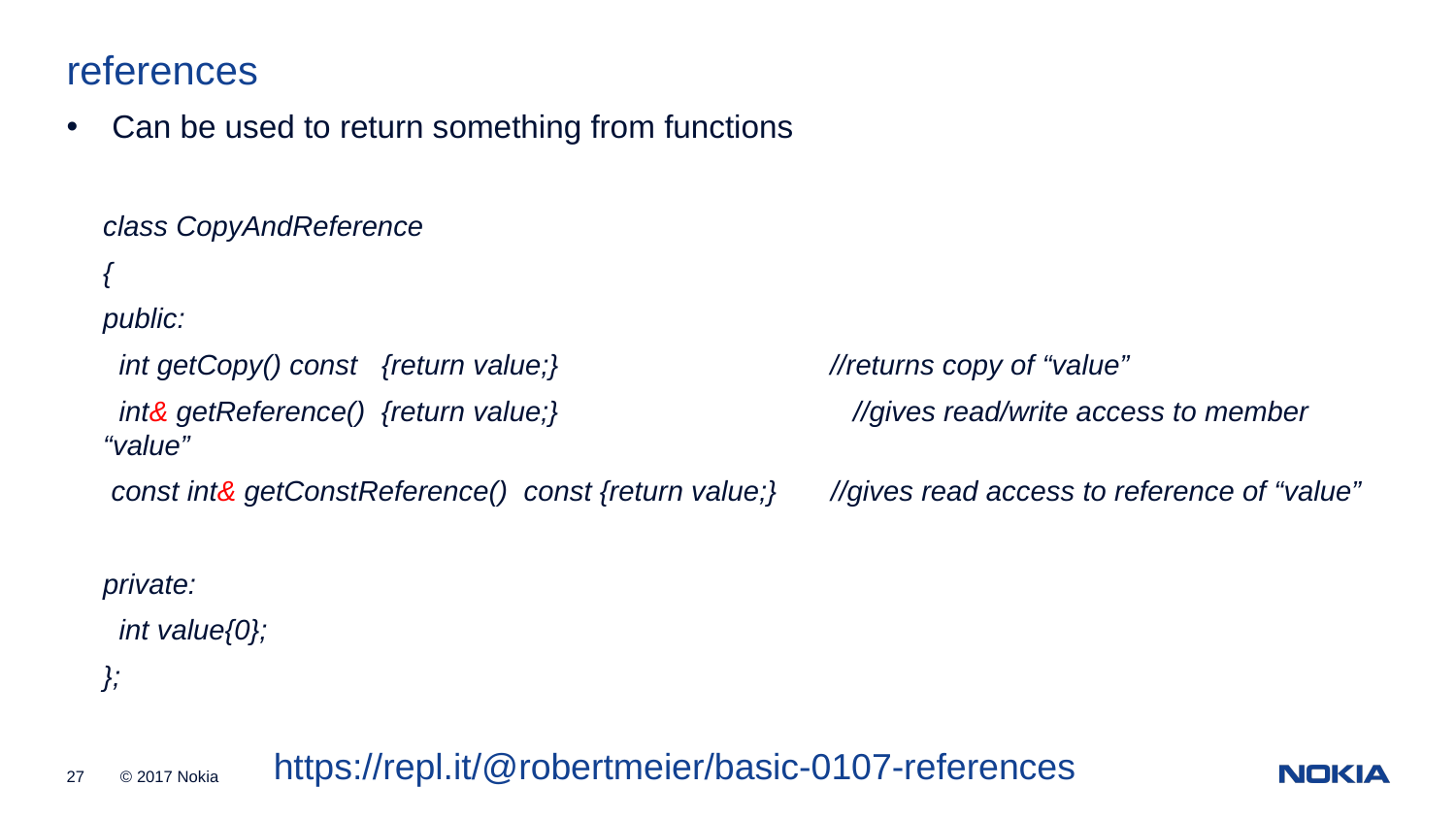

references
Can be used to return something from functions

class CopyAndReference
{
public:
  int getCopy() const   {return value;}                                  //returns copy of “value”
  int& getReference()  {return value;}	                     //gives read/write access to member “value”
 const int& getConstReference()  const {return value;}	//gives read access to reference of “value”

private:
  int value{0};
};

https://repl.it/@robertmeier/basic-0107-references